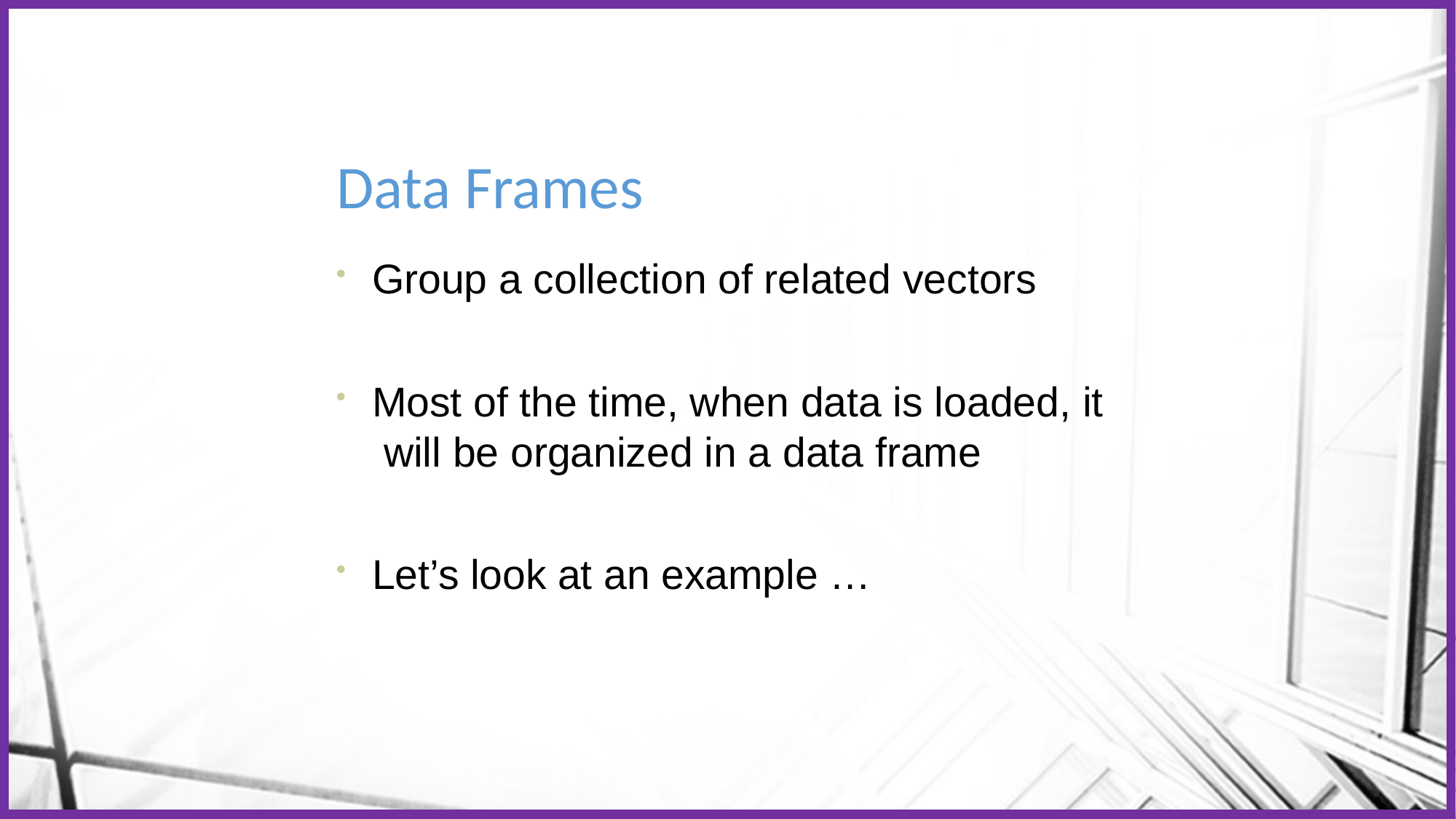

# Data Frames
Group a collection of related vectors

Most of the time, when data is loaded, it  will be organized in a data frame

Let’s look at an example …